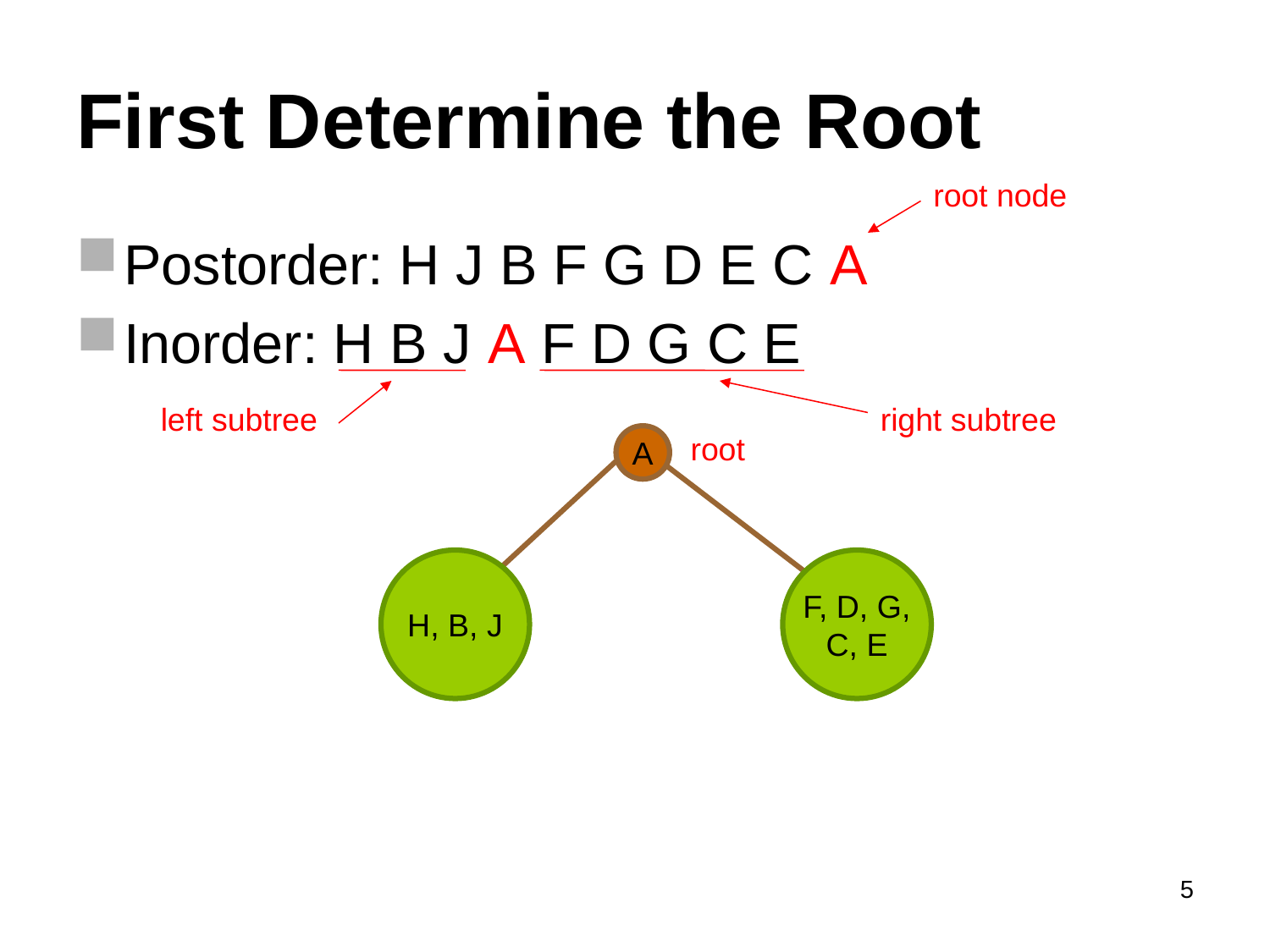

# First Determine the Root
root node

Postorder: H J B F G D E C A
Inorder: H B J A F D G C E

left subtree
right subtree
root
A

H, B, J
F, D, G,
C, E
5